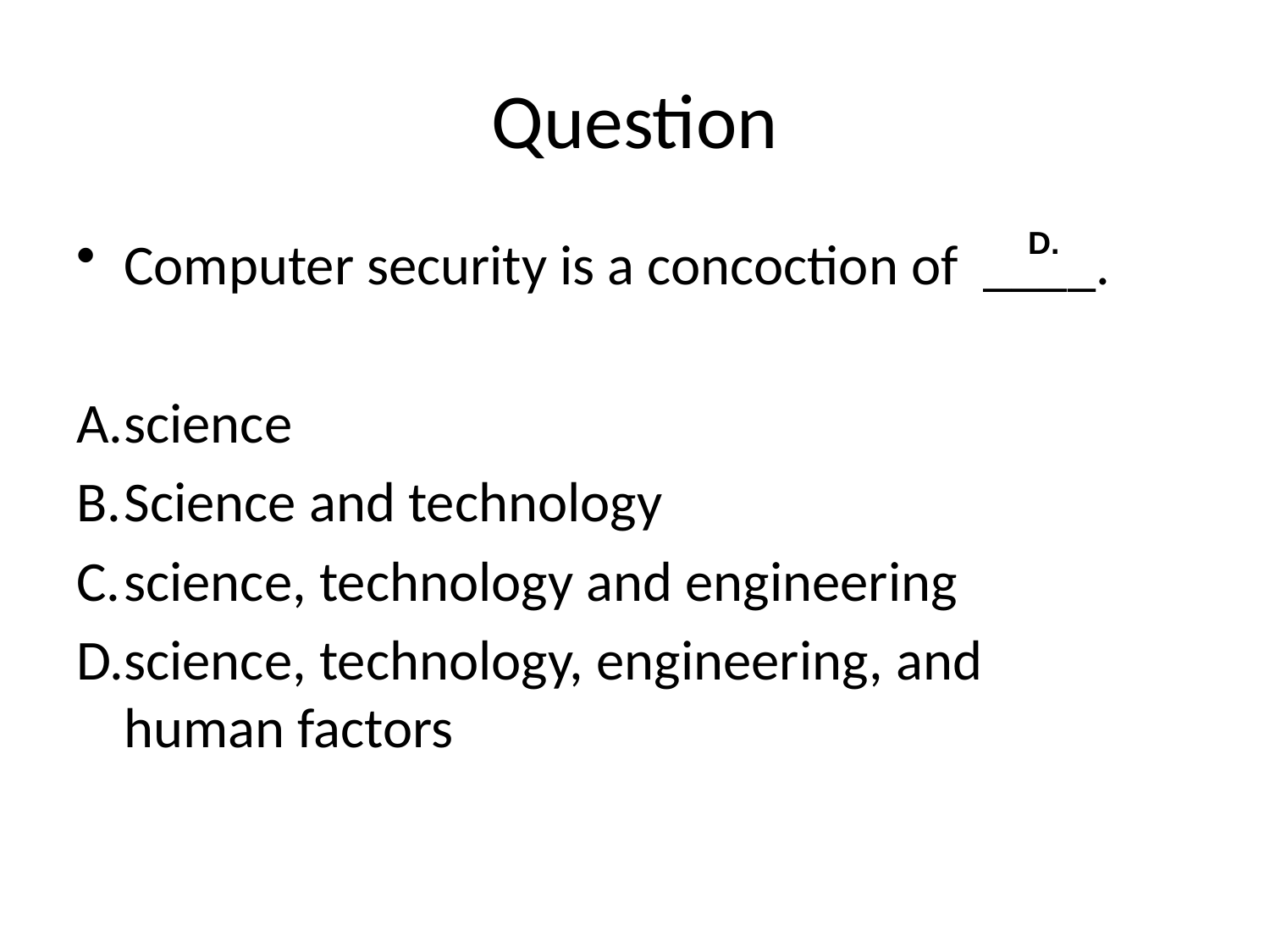

# Question
D.
Computer security is a concoction of  ____.

science
Science and technology
science, technology and engineering
science, technology, engineering, and human factors